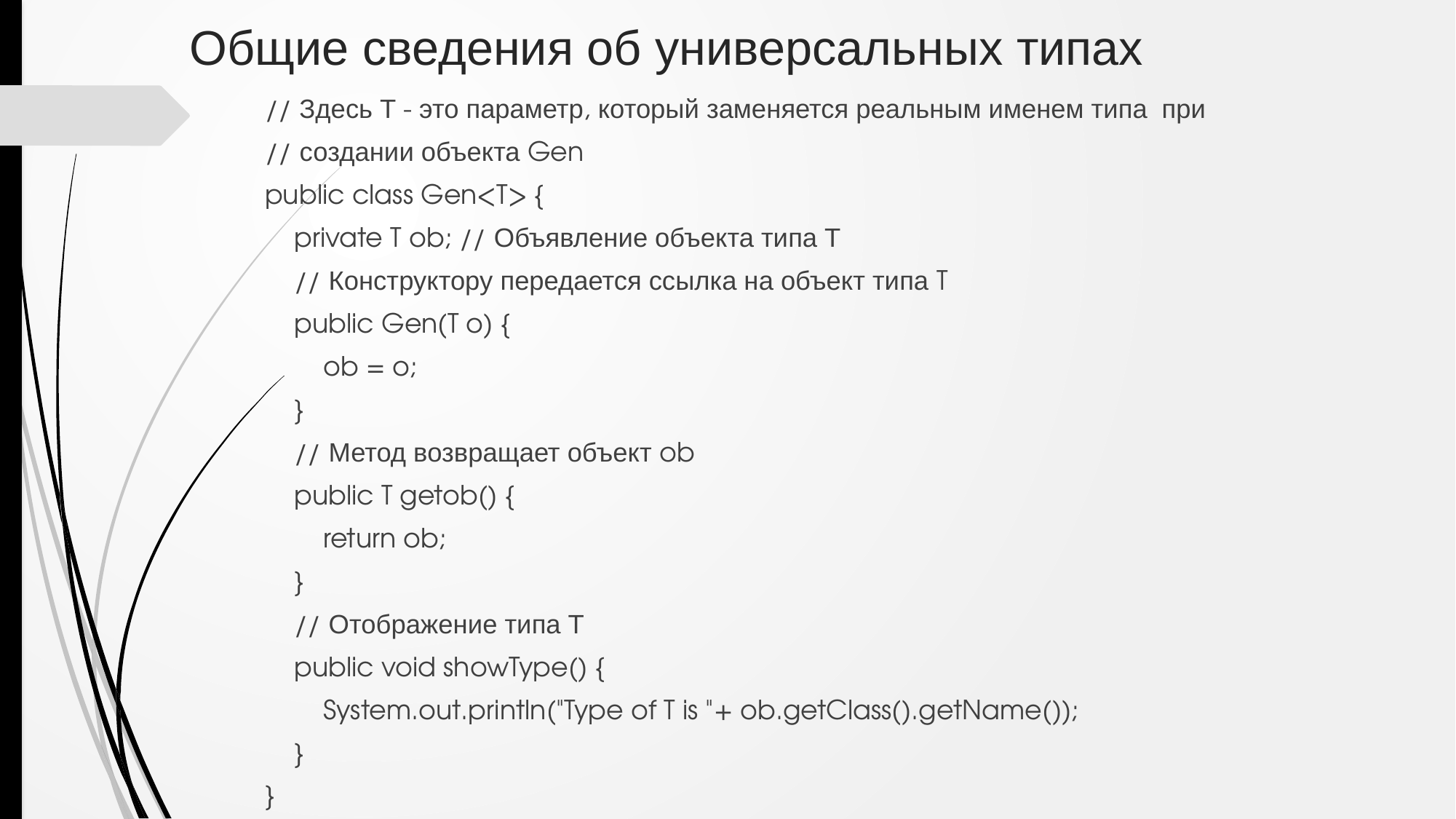

# Общие сведения об универсальных типах
// Здесь Т - это параметр, который заменяется реальным именем типа  при
// создании объекта Gen
public class Gen<T> {
    private T ob; // Объявление объекта типа Т
    // Конструктору передается ссылка на объект типа T
    public Gen(T o) {
        ob = o;
    }
    // Метод возвращает объект ob
    public T getob() {
        return ob;
    }
    // Отображение типа Т
    public void showType() {
        System.out.println("Type of T is "+ ob.getClass().getName());
    }
}